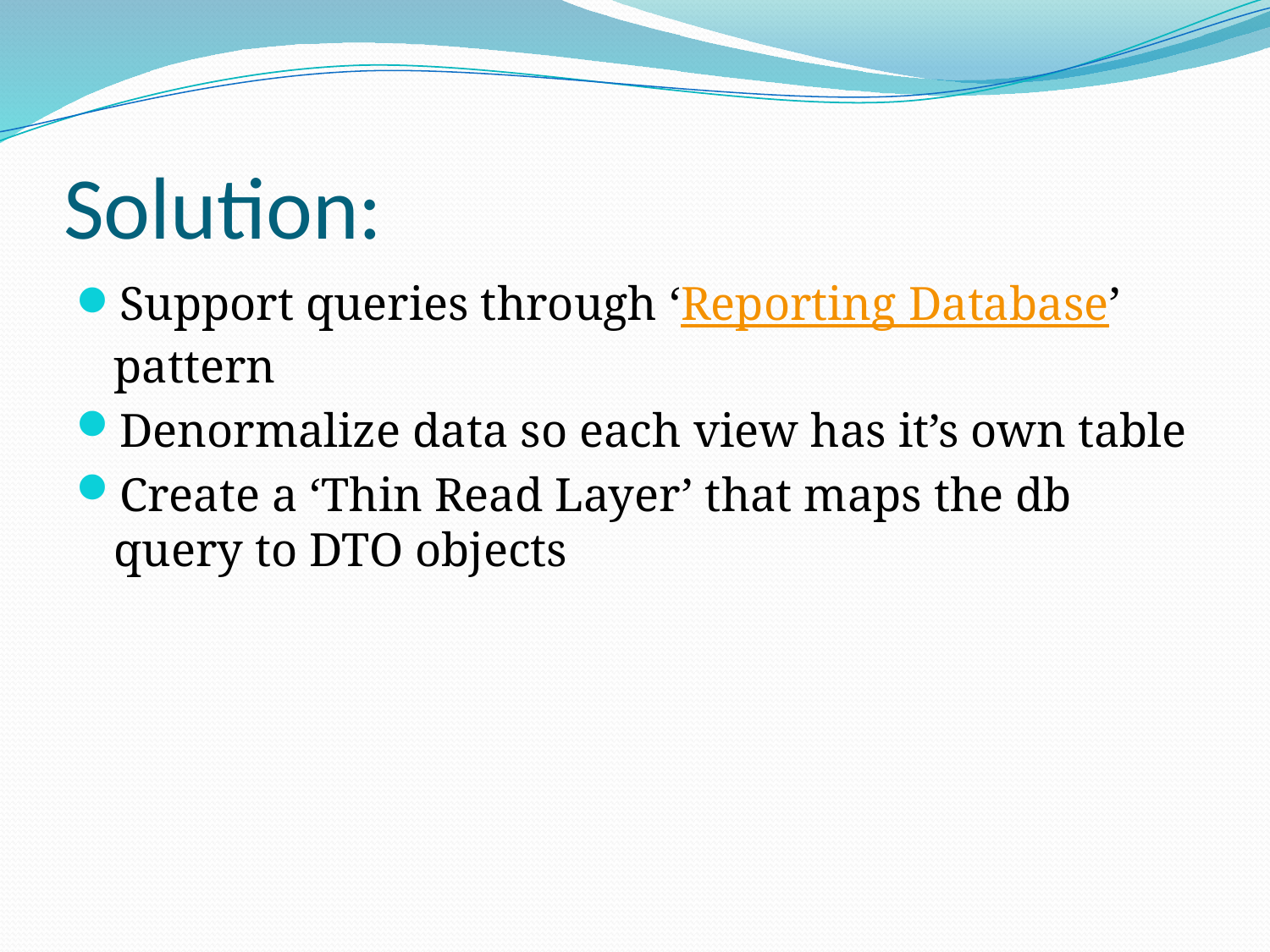

# Solution:
Support queries through ‘Reporting Database’ pattern
Denormalize data so each view has it’s own table
Create a ‘Thin Read Layer’ that maps the db query to DTO objects